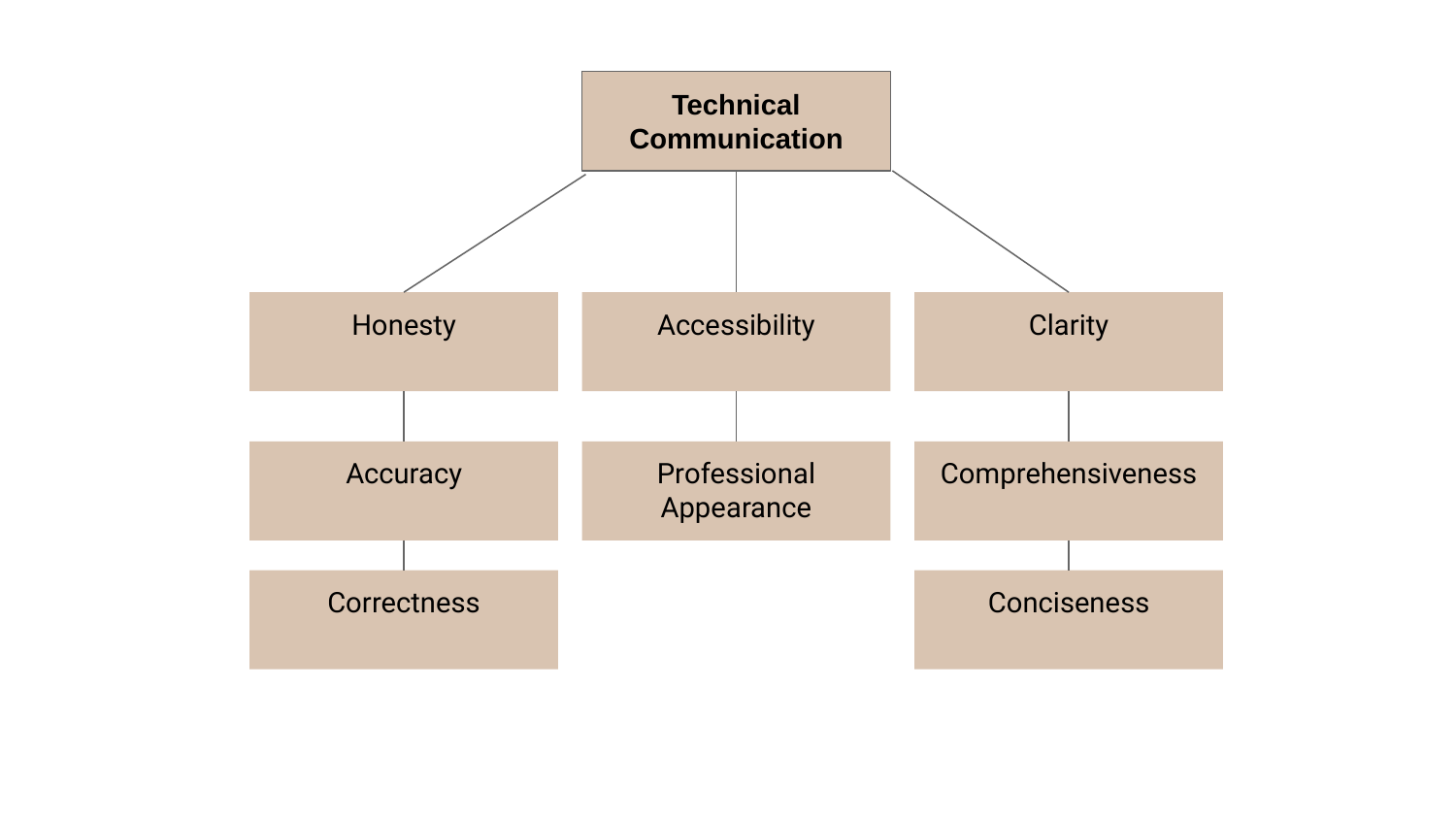

Technical Communication
Honesty
Accessibility
Clarity
Accuracy
Professional Appearance
Comprehensiveness
Conciseness
Correctness